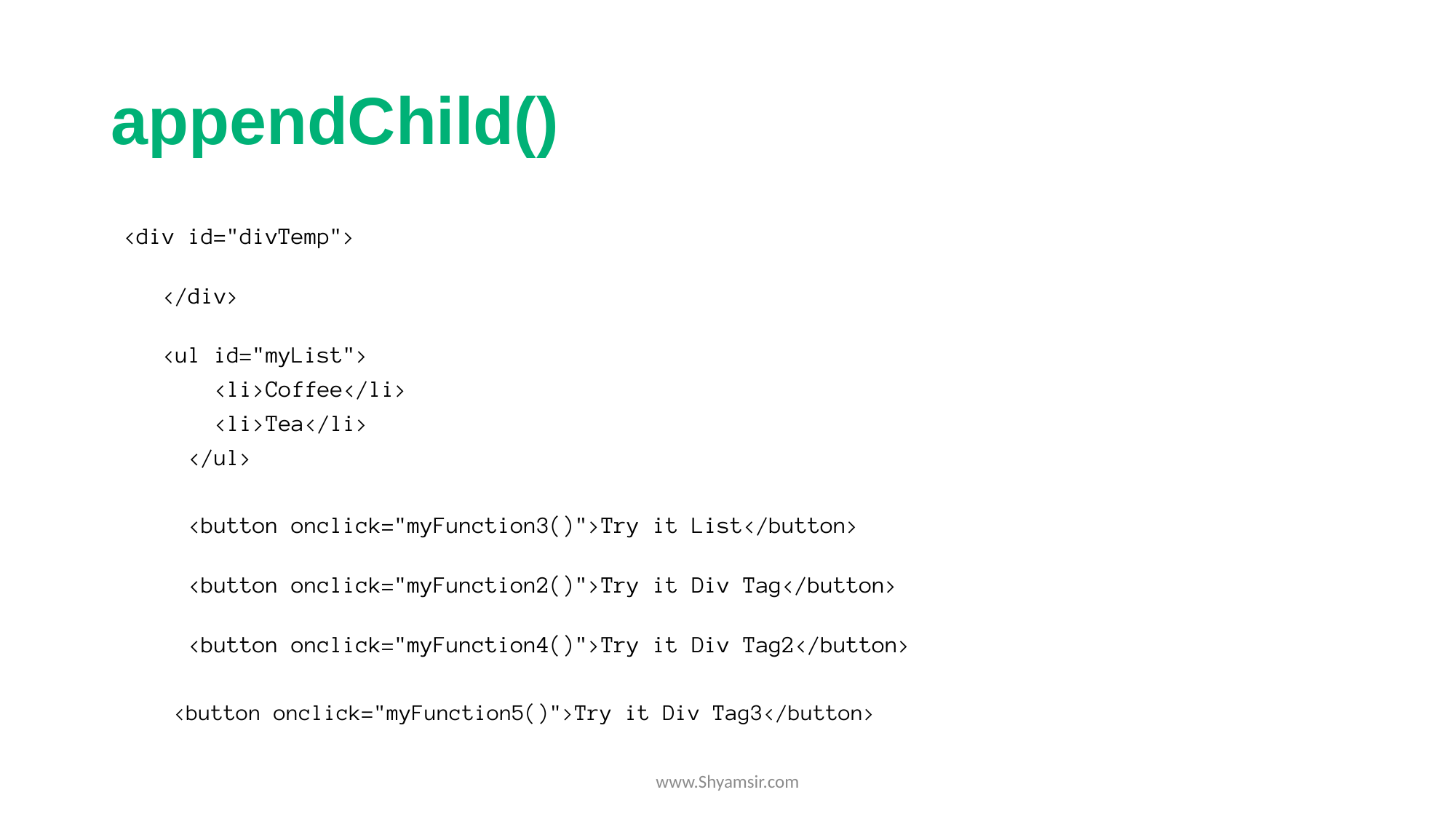

# appendChild()
 <div id="divTemp">
    </div>
    <ul id="myList">
        <li>Coffee</li>
        <li>Tea</li>
      </ul>

      <button onclick="myFunction3()">Try it List</button>
      <button onclick="myFunction2()">Try it Div Tag</button>
      <button onclick="myFunction4()">Try it Div Tag2</button>

     <button onclick="myFunction5()">Try it Div Tag3</button>

www.Shyamsir.com